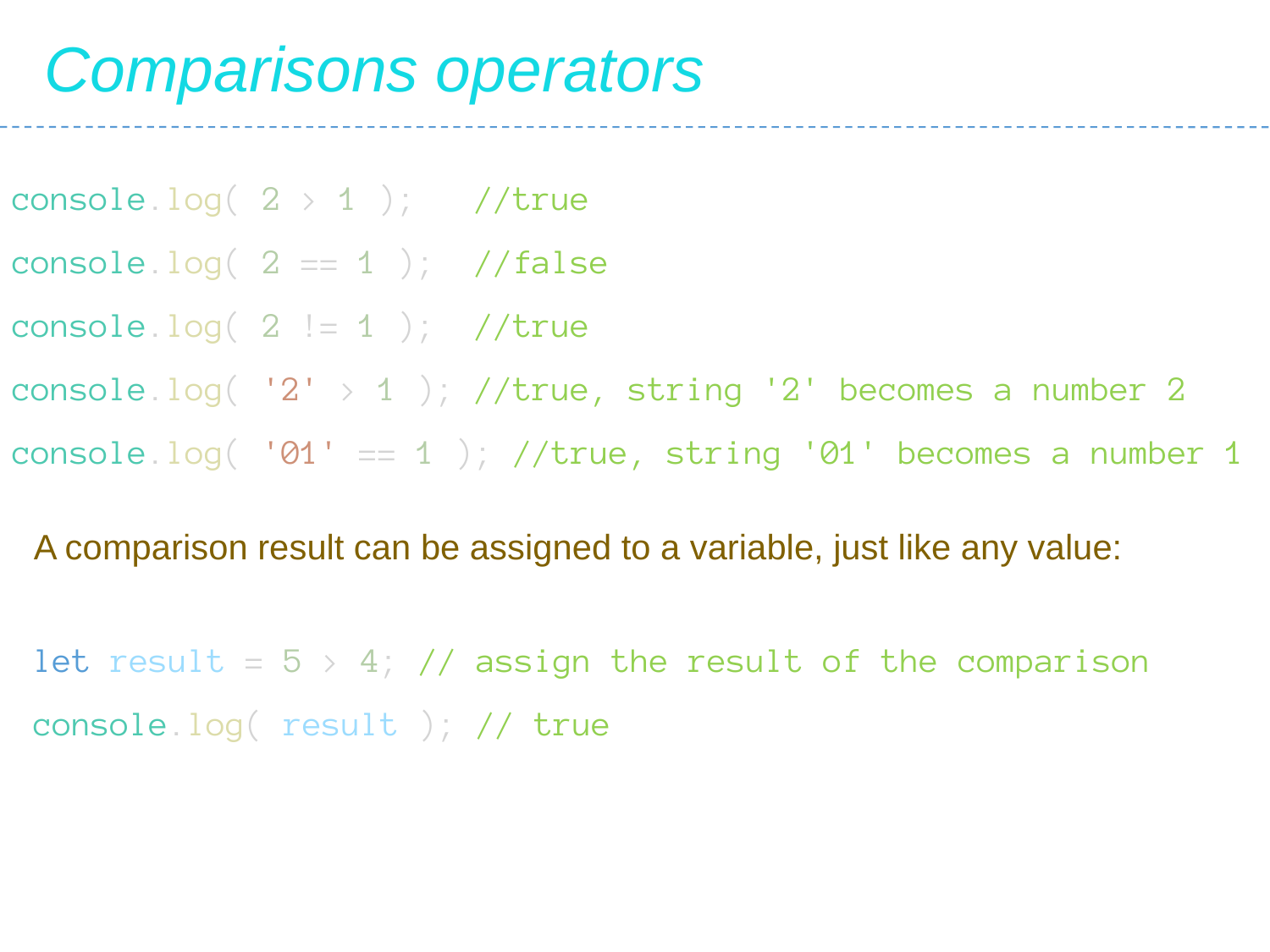

Comparisons operators
console.log( 2 > 1 );   //true
console.log( 2 == 1 );  //false
console.log( 2 != 1 );  //true
console.log( '2' > 1 ); //true, string '2' becomes a number 2
console.log( '01' == 1 ); //true, string '01' becomes a number 1
A comparison result can be assigned to a variable, just like any value:
let result = 5 > 4; // assign the result of the comparison
console.log( result ); // true